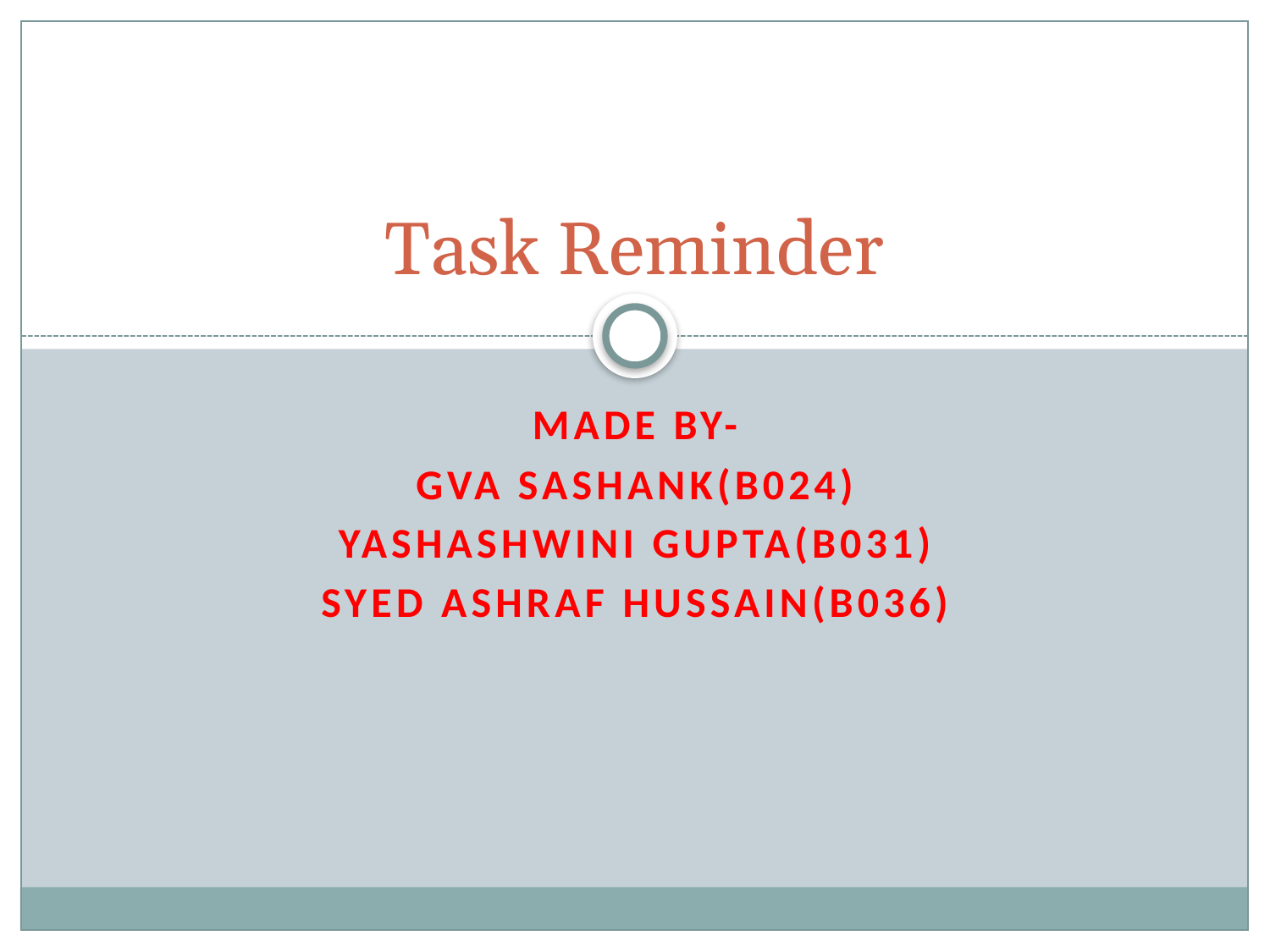

# Task Reminder
MADE BY-
GVA Sashank(B024)
Yashashwini Gupta(B031)
Syed Ashraf Hussain(B036)